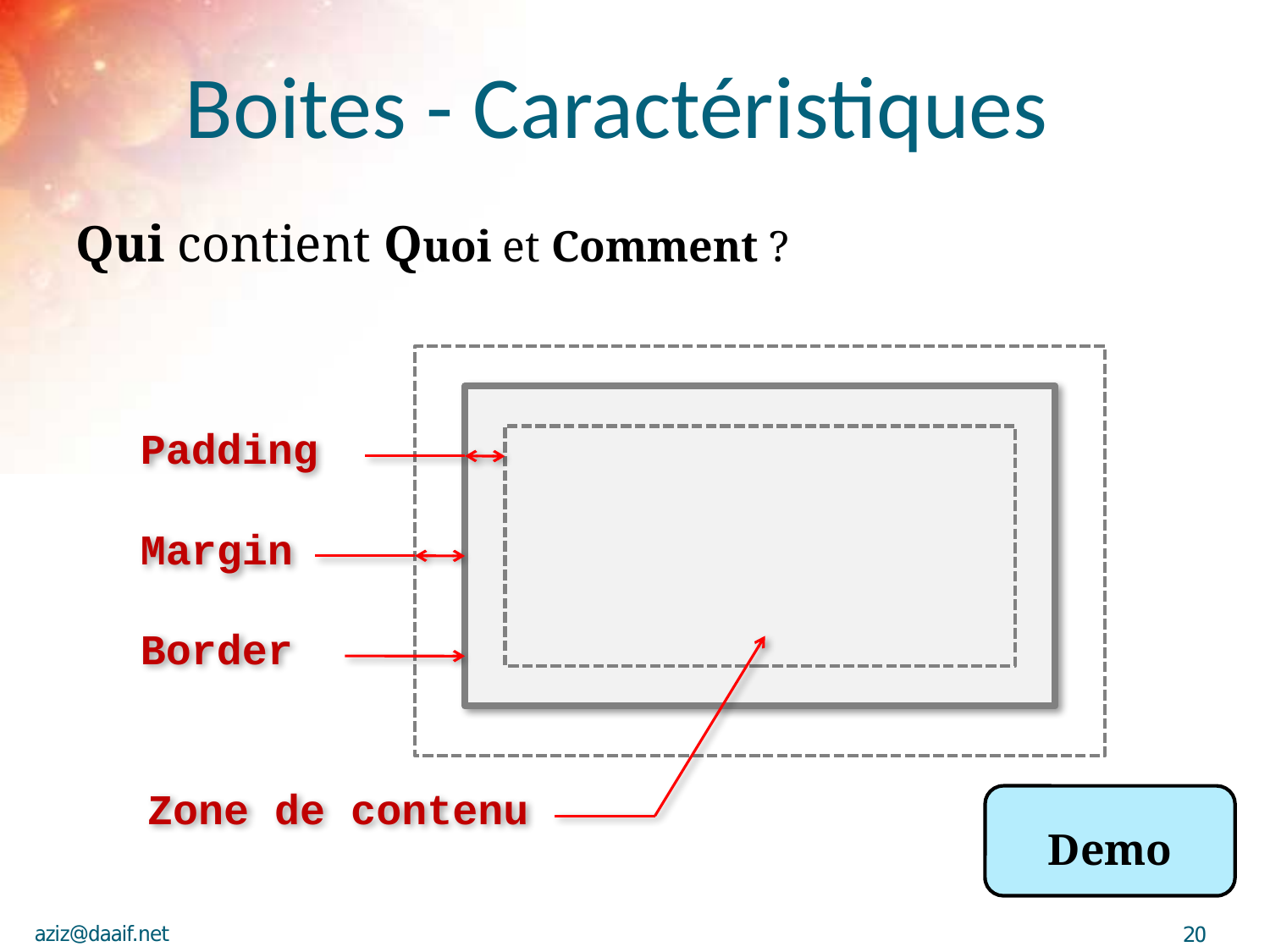

# Boites - Caractéristiques
Qui contient Quoi et Comment ?

Padding

Margin
Border
Zone de contenu
Demo
aziz@daaif.net
20